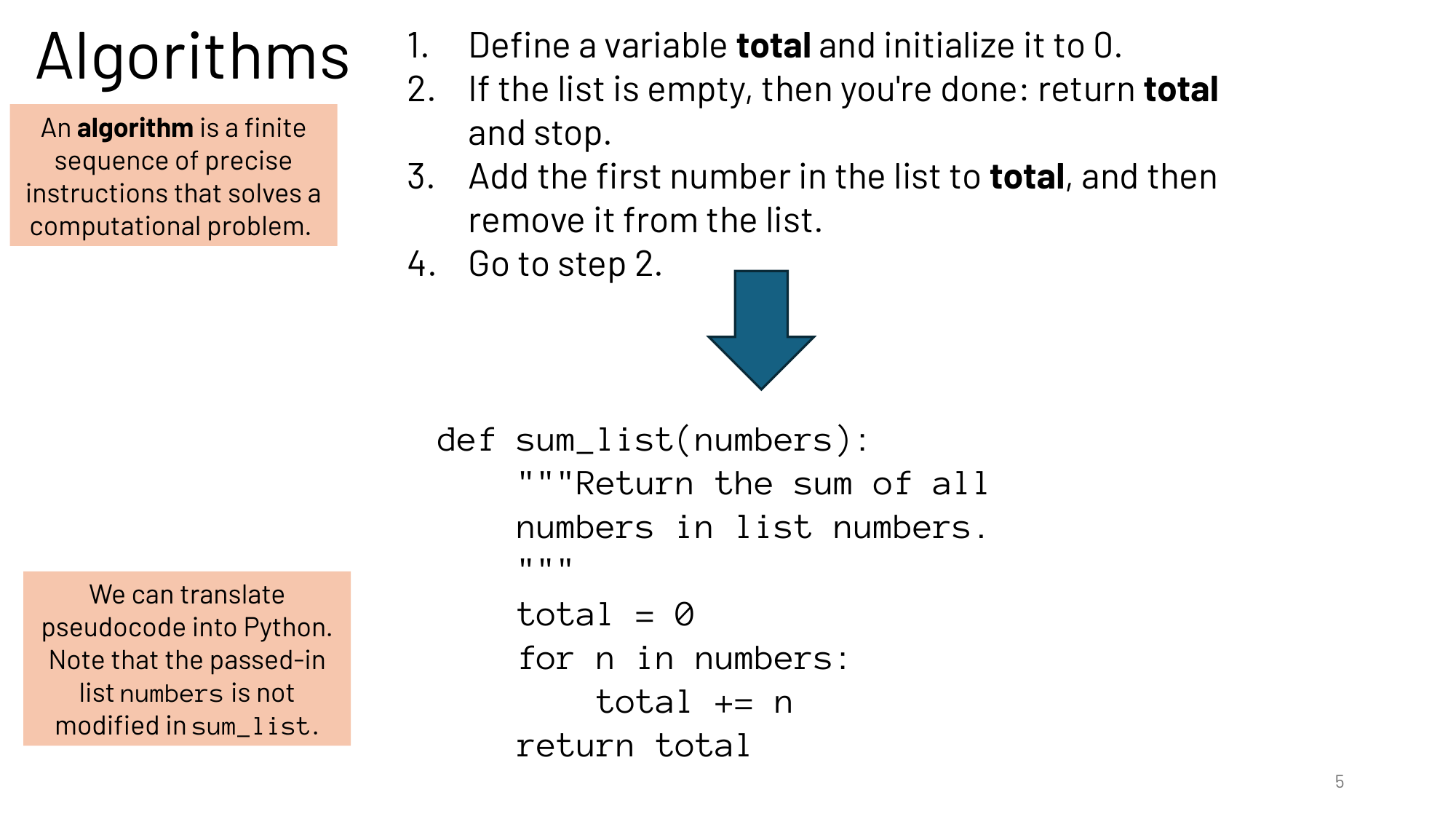

# Algorithms
Define a variable total and initialize it to 0.
If the list is empty, then you're done: return total and stop.
Add the first number in the list to total, and then remove it from the list.
Go to step 2.
An algorithm is a finite sequence of precise instructions that solves a
computational problem.

def sum_list(numbers):
    """Return the sum of all
    numbers in list numbers.
    """
    total = 0
    for n in numbers:
        total += n
    return total
We can translate pseudocode into Python. Note that the passed-in list numbers is not modified in sum_list.
5